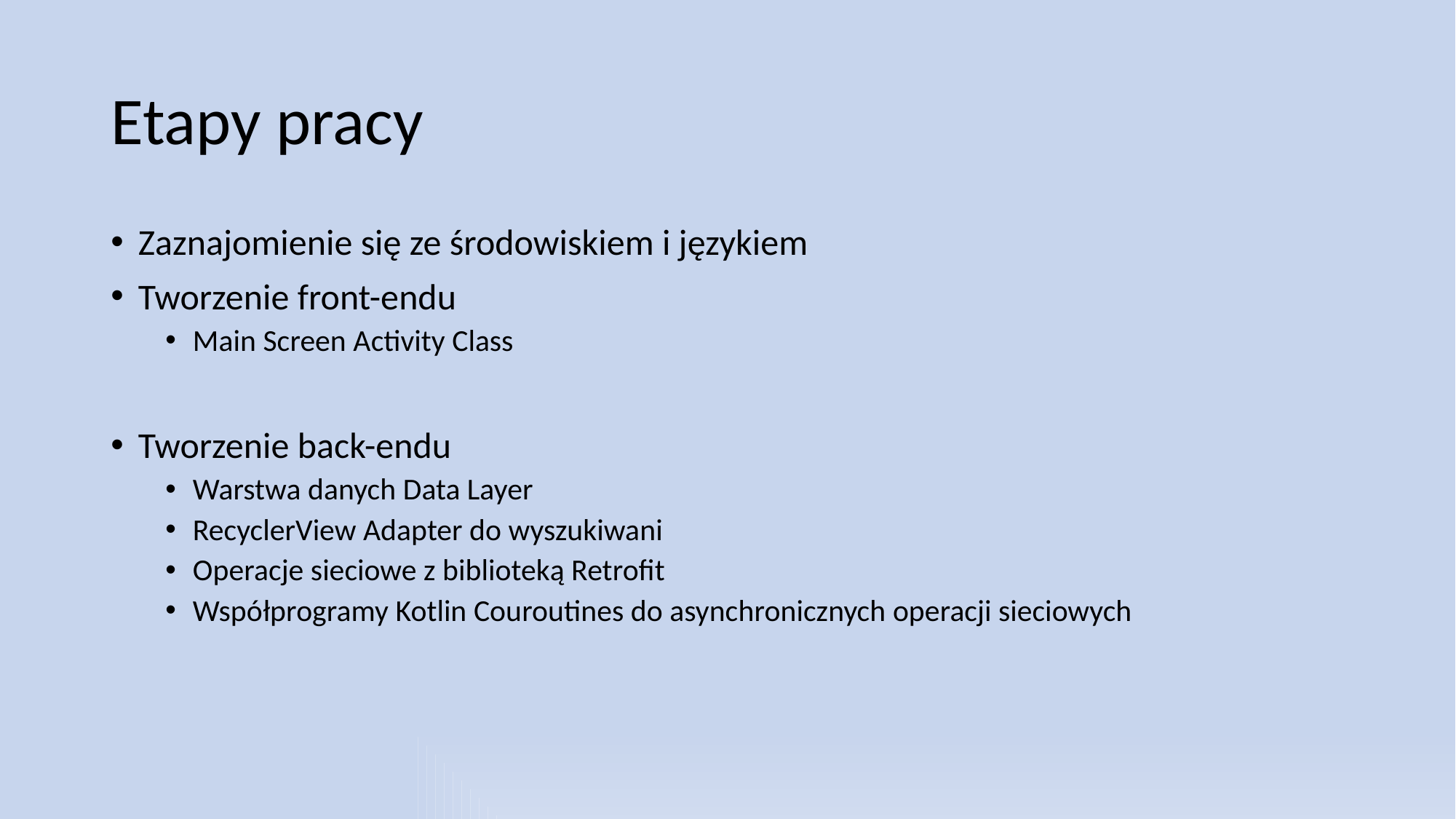

# Etapy pracy
Zaznajomienie się ze środowiskiem i językiem
Tworzenie front-endu
Main Screen Activity Class

Tworzenie back-endu
Warstwa danych Data Layer
RecyclerView Adapter do wyszukiwani
Operacje sieciowe z biblioteką Retrofit
Współprogramy Kotlin Couroutines do asynchronicznych operacji sieciowych